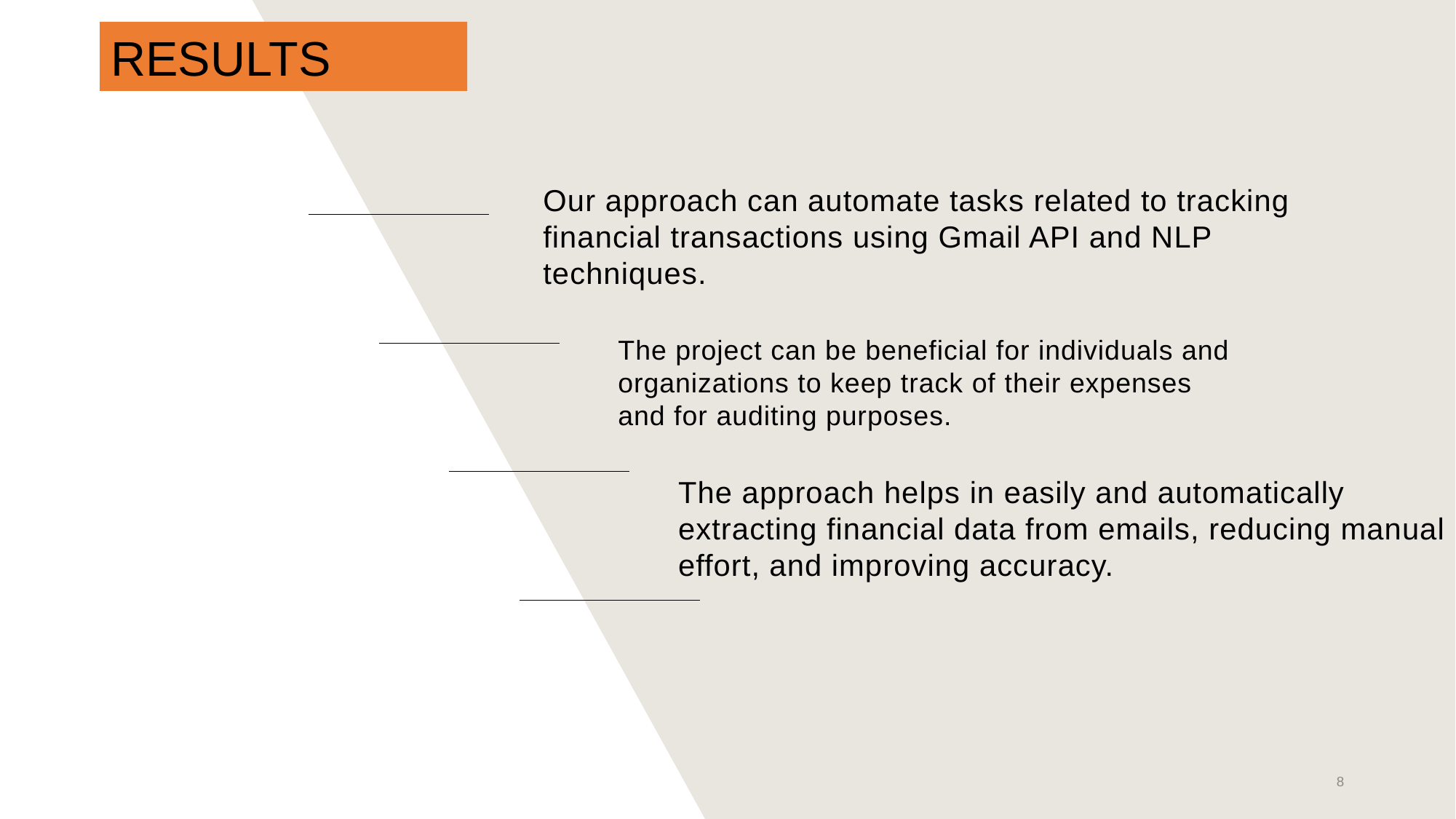

RESULTS
Our approach can automate tasks related to tracking financial transactions using Gmail API and NLP techniques.

The project can be beneficial for individuals and organizations to keep track of their expenses and for auditing purposes.
The approach helps in easily and automatically extracting financial data from emails, reducing manual effort, and improving accuracy.
8